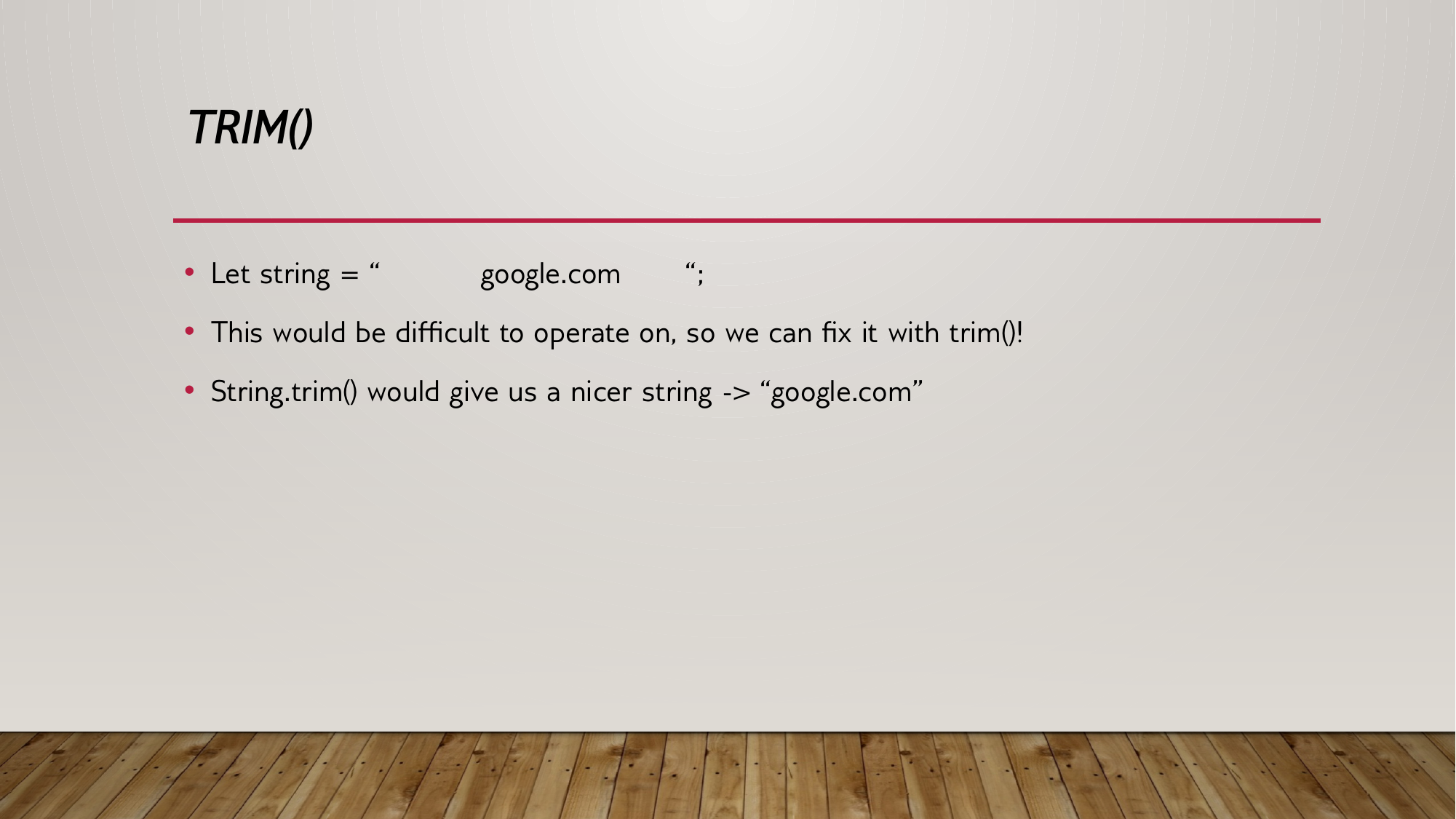

# trim()
Let string = “           google.com       “;
This would be difficult to operate on, so we can fix it with trim()!
String.trim() would give us a nicer string -> “google.com”